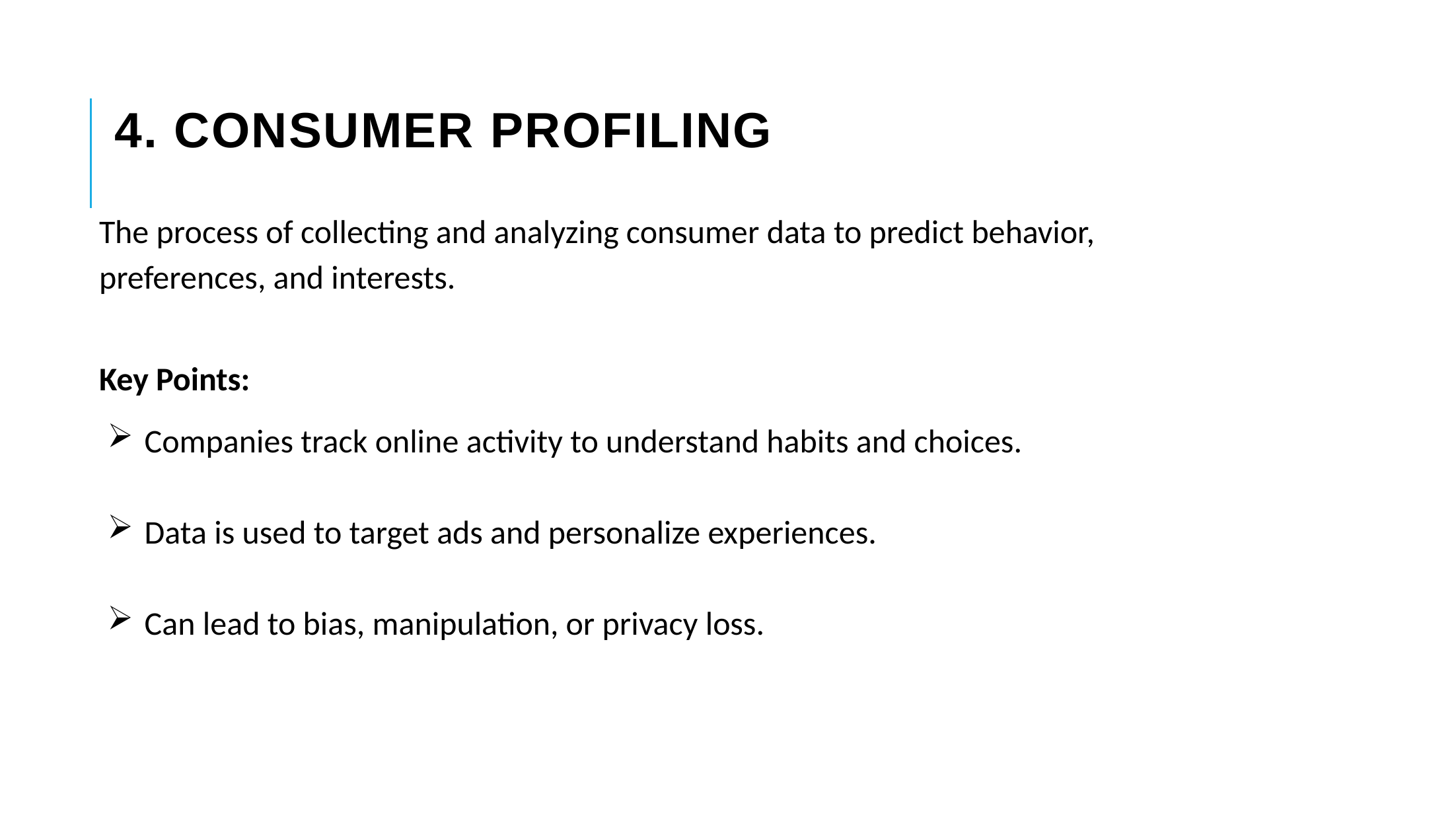

# 4. Consumer Profiling
The process of collecting and analyzing consumer data to predict behavior, preferences, and interests.
Key Points:
Companies track online activity to understand habits and choices.
Data is used to target ads and personalize experiences.
Can lead to bias, manipulation, or privacy loss.